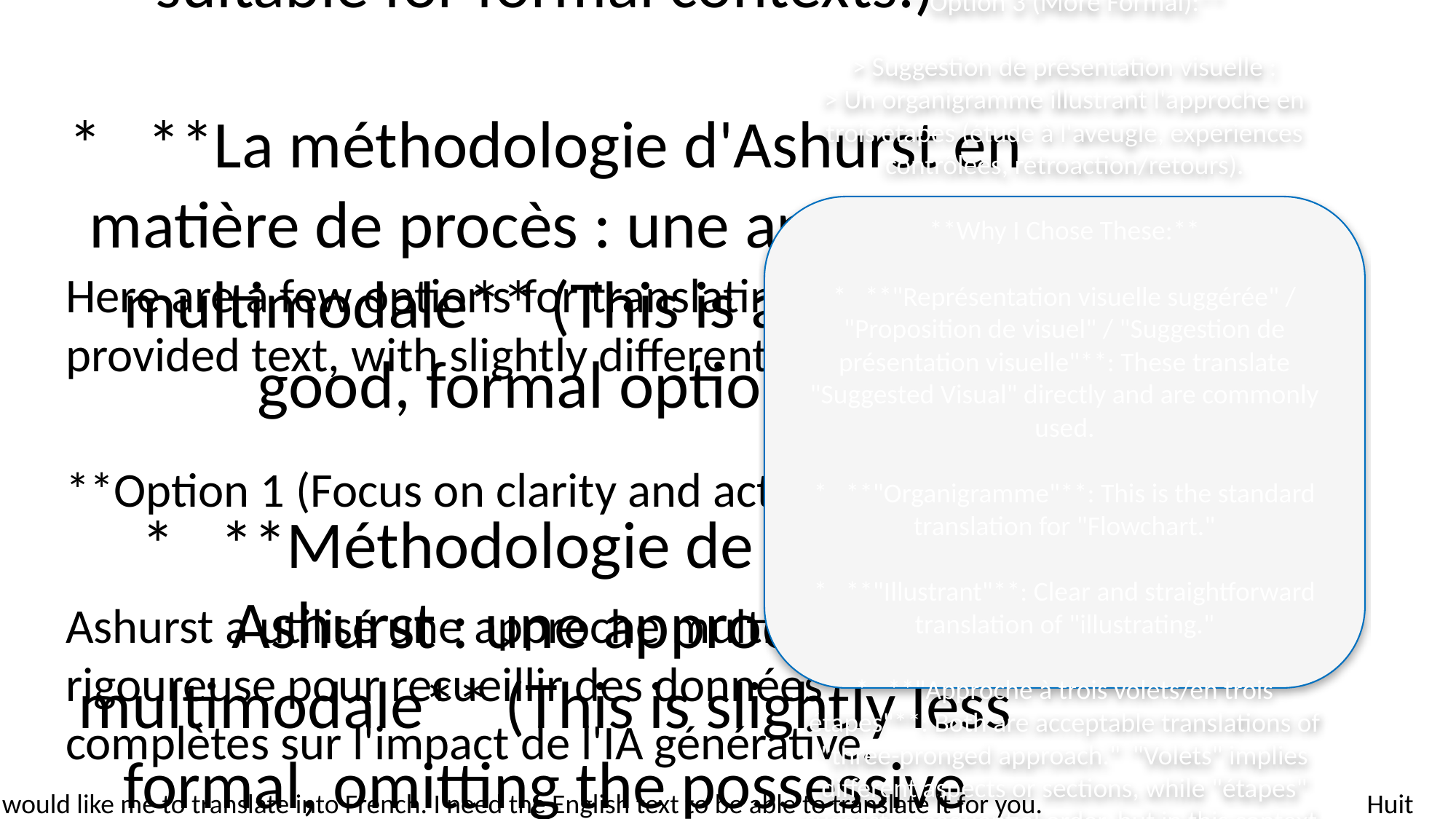

# Here are a few options for translating "Ashurst's Trial Methodology: A Multi-Modal Approach", depending on the nuances you want to convey:

*   **Méthodologie de procès d'Ashurst : une approche multimodale** (This is a straightforward and generally accurate translation. It keeps the original wording closely and is suitable for formal contexts.)

*   **La méthodologie d'Ashurst en matière de procès : une approche multimodale** (This is another good, formal option.)

*   **Méthodologie de procès Ashurst : une approche multimodale** (This is slightly less formal, omitting the possessive "d'")

Which one you choose depends on the specific context. I would lean towards the first two for professional documents.

Here are a few options for translating the provided text, with slightly different nuances:

**Option 1 (Focus on clarity and action):**

Ashurst a utilisé une approche multimodale et rigoureuse pour recueillir des données complètes sur l'impact de l'IA générative.

*   Étude à l'aveugle comparant des résumés de cas produits par des humains et par l'IA générative.
*   Expériences contrôlées, conçues sur mesure pour des tâches juridiques spécifiques.
*   Enquêtes de satisfaction et forums communautaires pour recueillir des données qualitatives.

**Option 2 (More emphasis on the type of approach):**

Ashurst a adopté une approche multimodale solide pour collecter des données exhaustives sur l'impact de l'IA générative.

*   Étude en aveugle comparant des résumés de cas rédigés par des humains et par l'IA générative.
*   Expérimentations contrôlées, adaptées à des tâches juridiques précises.
*   Sondages et forums communautaires pour recueillir des données qualitatives.

**Option 3 (Formal and professional):**

Afin de recueillir des données exhaustives sur l'impact de l'IA générative, Ashurst a mis en œuvre une approche multimodale solide.

*   Réalisation d'une étude en aveugle comparant des synthèses de jurisprudence produites par des humains et par l'IA générative.
*   Mise en place d'expérimentations contrôlées et adaptées à des tâches juridiques spécifiques.
*   Utilisation de questionnaires de satisfaction et de forums communautaires pour collecter des données qualitatives.

**Key Differences & Considerations:**

*   **"Robust"**:  "Rigoureuse", "solide" or "approfondie" are all good translations. "Rigoureuse" emphasizes the thoroughness, "solide" emphasizes the strength, and "approfondie" emphasizes the depth of the approach.
*   **"Multi-modal"**: This translates well directly as "multimodale."
*   **"Tailored"**:  "Conçues sur mesure" (designed to measure) or "adaptées" (adapted) both work. "Adaptées" might be slightly more natural in this context.
*   **"Feedback surveys"**: "Enquêtes de satisfaction", "Sondages" or "Questionnaires de satisfaction" are all possible. The best choice depends on the formality desired.
*   **"Community forums"**: Translates directly to "forums communautaires".
*   **"GenAI"**: Although commonly used in English, it might be clearer to say "IA générative" (Generative AI) for a French audience who may not be as familiar with the abbreviation.
*  "Case summaries": "Résumés de cas" (case summaries), "synthèses de jurisprudence" (legal case summaries).

Choose the option that best suits the tone and style of your document.  I would lean towards Option 1 or 2 for most business contexts. If it's a formal legal document, Option 3 might be better.

Here are a few options, depending on the nuance you want to convey:

**Option 1 (Most Direct):**

> Représentation visuelle suggérée :
> Organigramme illustrant l'approche à trois volets (étude à l'aveugle, expériences contrôlées, feedback).

**Option 2 (Slightly More Emphasis on the Visual):**

> Proposition de visuel :
> Organigramme illustrant l'approche à trois volets (étude à l'aveugle, expériences contrôlées, feedback).

**Option 3 (More Formal):**

> Suggestion de présentation visuelle :
> Un organigramme illustrant l'approche en trois étapes (étude à l'aveugle, expériences contrôlées, rétroaction/retours).

**Why I Chose These:**

*   **"Représentation visuelle suggérée" / "Proposition de visuel" / "Suggestion de présentation visuelle"**: These translate "Suggested Visual" directly and are commonly used.

*   **"Organigramme"**: This is the standard translation for "Flowchart."

*   **"Illustrant"**: Clear and straightforward translation of "illustrating."

*   **"Approche à trois volets/en trois étapes"**: Both are acceptable translations of "three-pronged approach."  "Volets" implies different aspects or sections, while "étapes" suggests a sequential order, but in this context, they're largely interchangeable.

*   **"Étude à l'aveugle"**: The common and accurate translation for "blind study."

*   **"Expériences contrôlées"**: The standard translation for "controlled experiments."

*   **"Feedback" / "Rétroaction/Retours"**: "Feedback" is often used directly in French, but "rétroaction" and "retours" are good alternatives. "Rétroaction" is more formal.

Choose the option that best suits the overall tone and style of your document. If you are aiming for a more formal or academic context, "Suggestion de présentation visuelle" and "rétroaction" are better choices. For a more casual or general audience, "Représentation visuelle suggérée" and "feedback" are perfectly acceptable.

Please provide the English text you would like me to translate into French. I need the English text to be able to translate it for you.

Huit